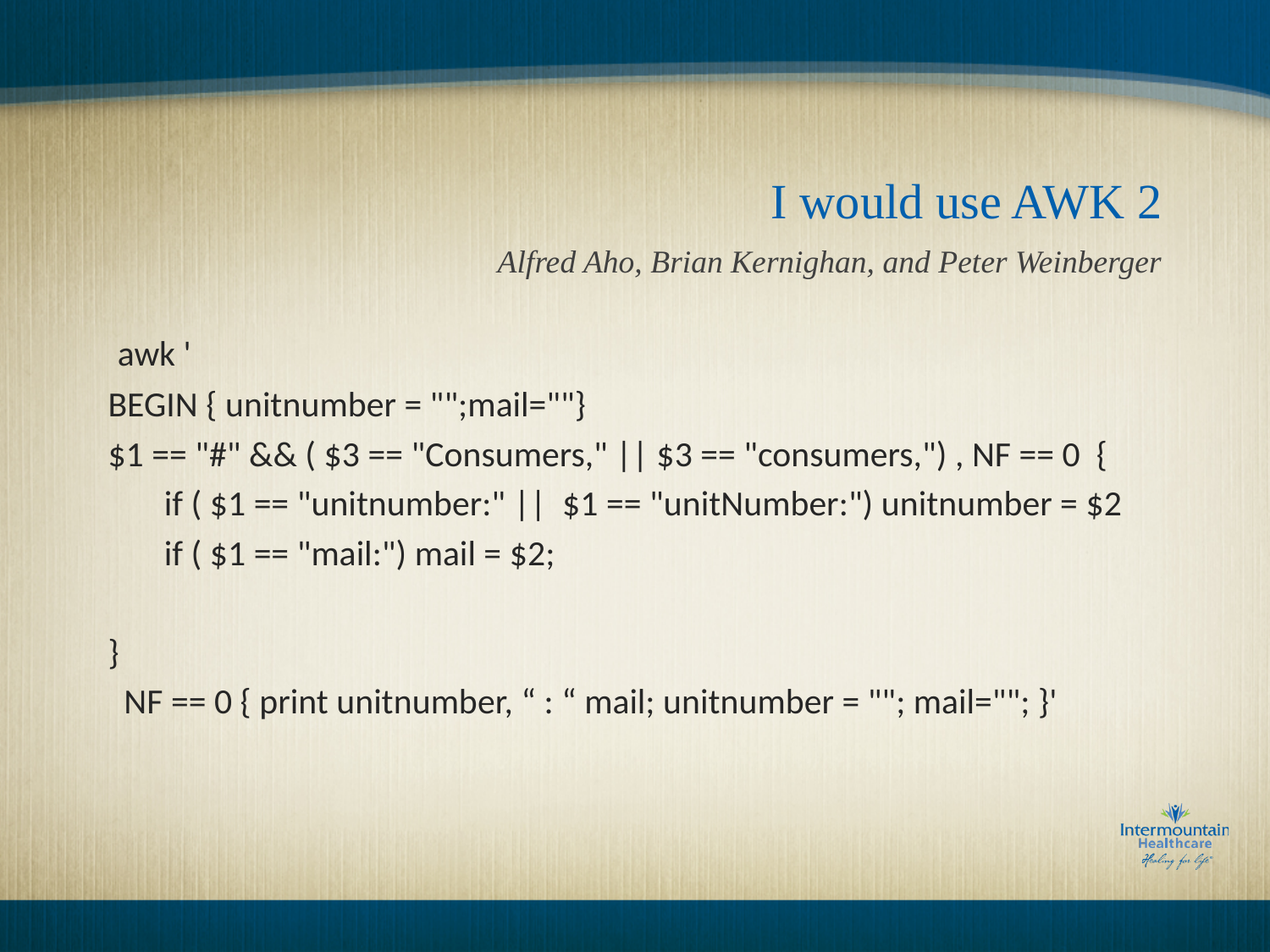

# I would use AWK 2
Alfred Aho, Brian Kernighan, and Peter Weinberger
 awk '
BEGIN { unitnumber = "";mail=""}
$1 == "#" && ( $3 == "Consumers," || $3 == "consumers,") , NF == 0  {
       if ( $1 == "unitnumber:" ||  $1 == "unitNumber:") unitnumber = $2
       if ( $1 == "mail:") mail = $2;

}
  NF == 0 { print unitnumber, “ : “ mail; unitnumber = ""; mail=""; }'